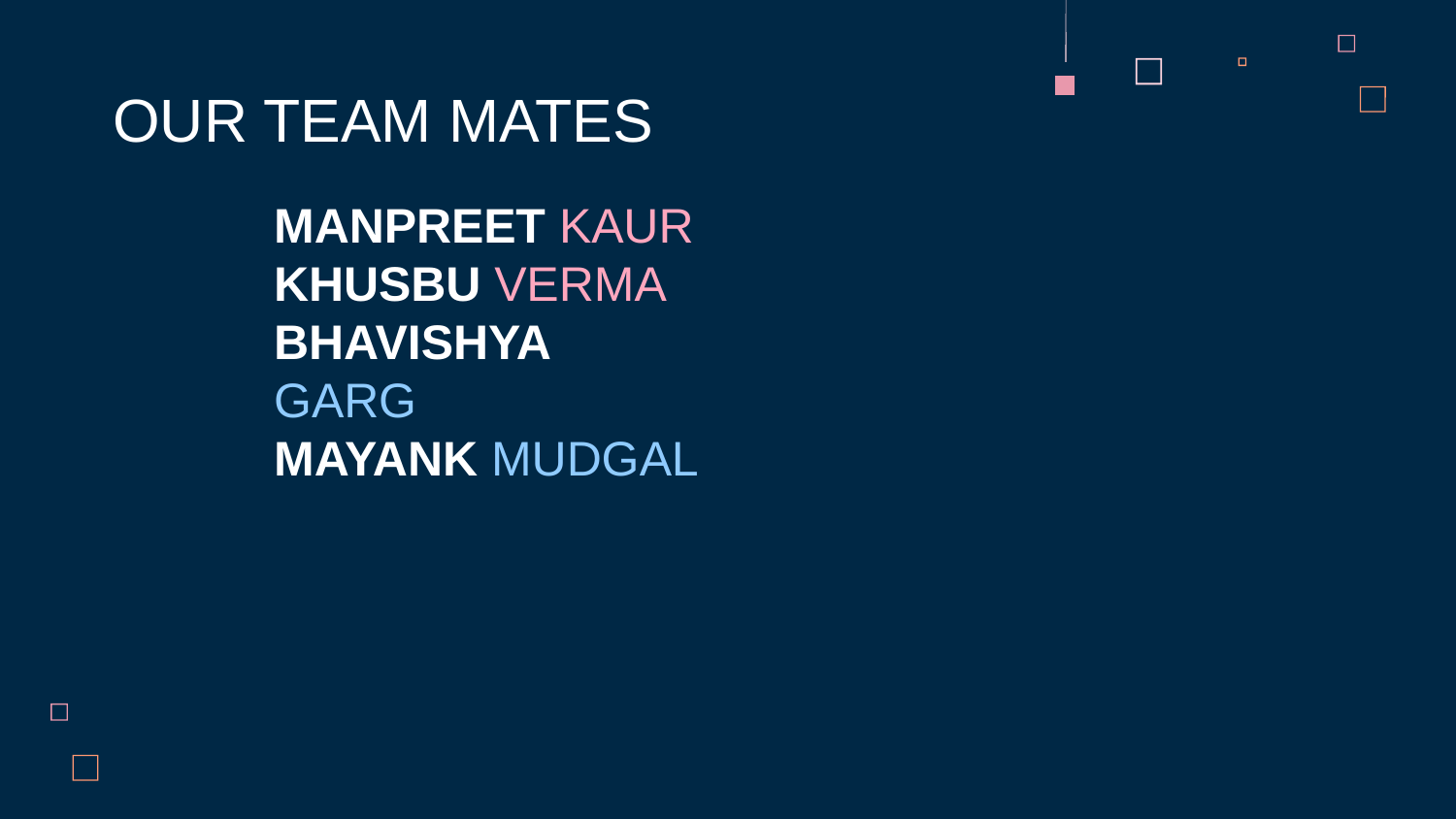

OUR TEAM MATES
# MANPREET KAUR KHUSBU VERMA BHAVISHYA GARG MAYANK MUDGAL